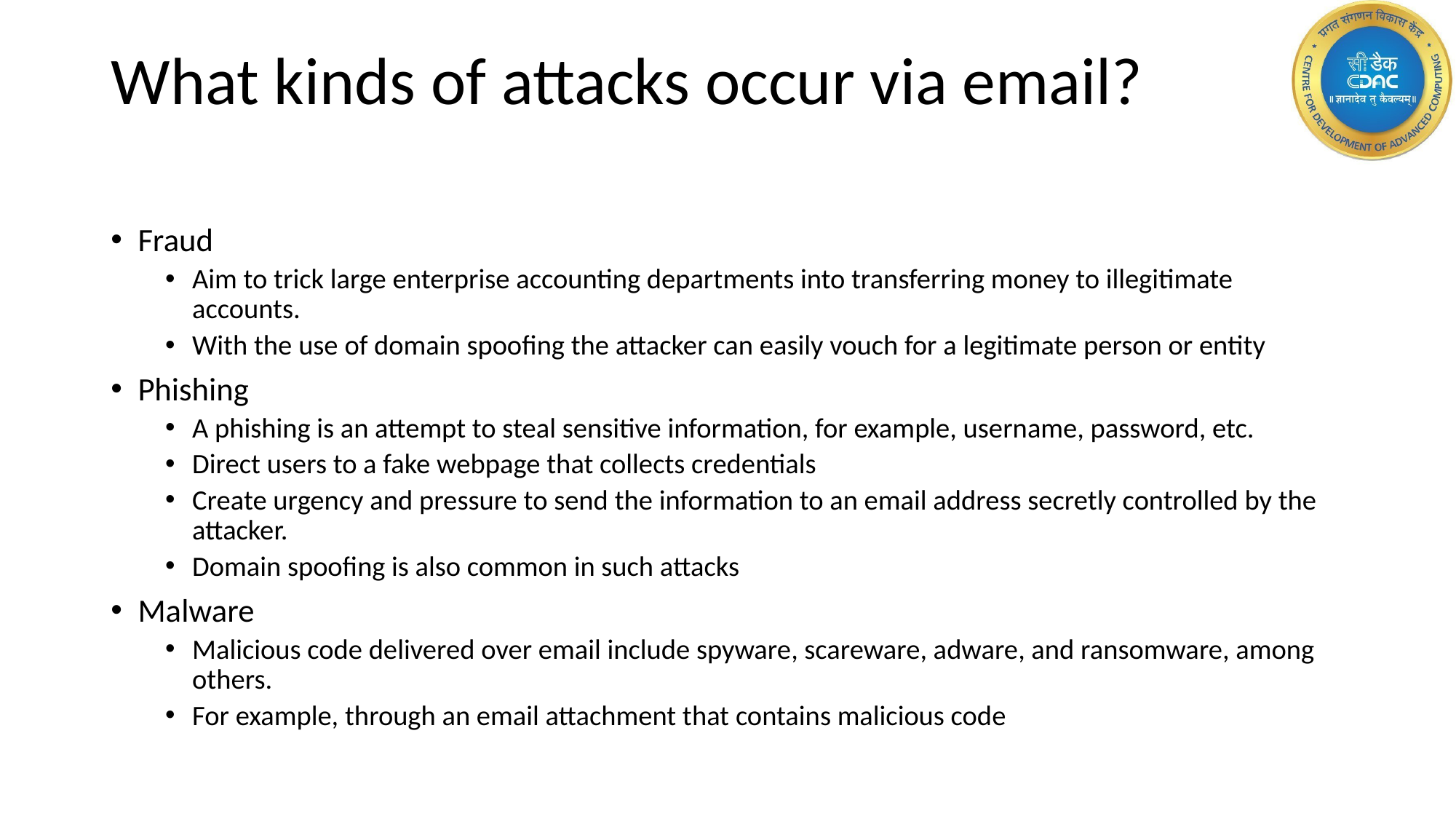

# What kinds of attacks occur via email?
Fraud
Aim to trick large enterprise accounting departments into transferring money to illegitimate accounts.
With the use of domain spoofing the attacker can easily vouch for a legitimate person or entity
Phishing
A phishing is an attempt to steal sensitive information, for example, username, password, etc.
Direct users to a fake webpage that collects credentials
Create urgency and pressure to send the information to an email address secretly controlled by the attacker.
Domain spoofing is also common in such attacks
Malware
Malicious code delivered over email include spyware, scareware, adware, and ransomware, among others.
For example, through an email attachment that contains malicious code